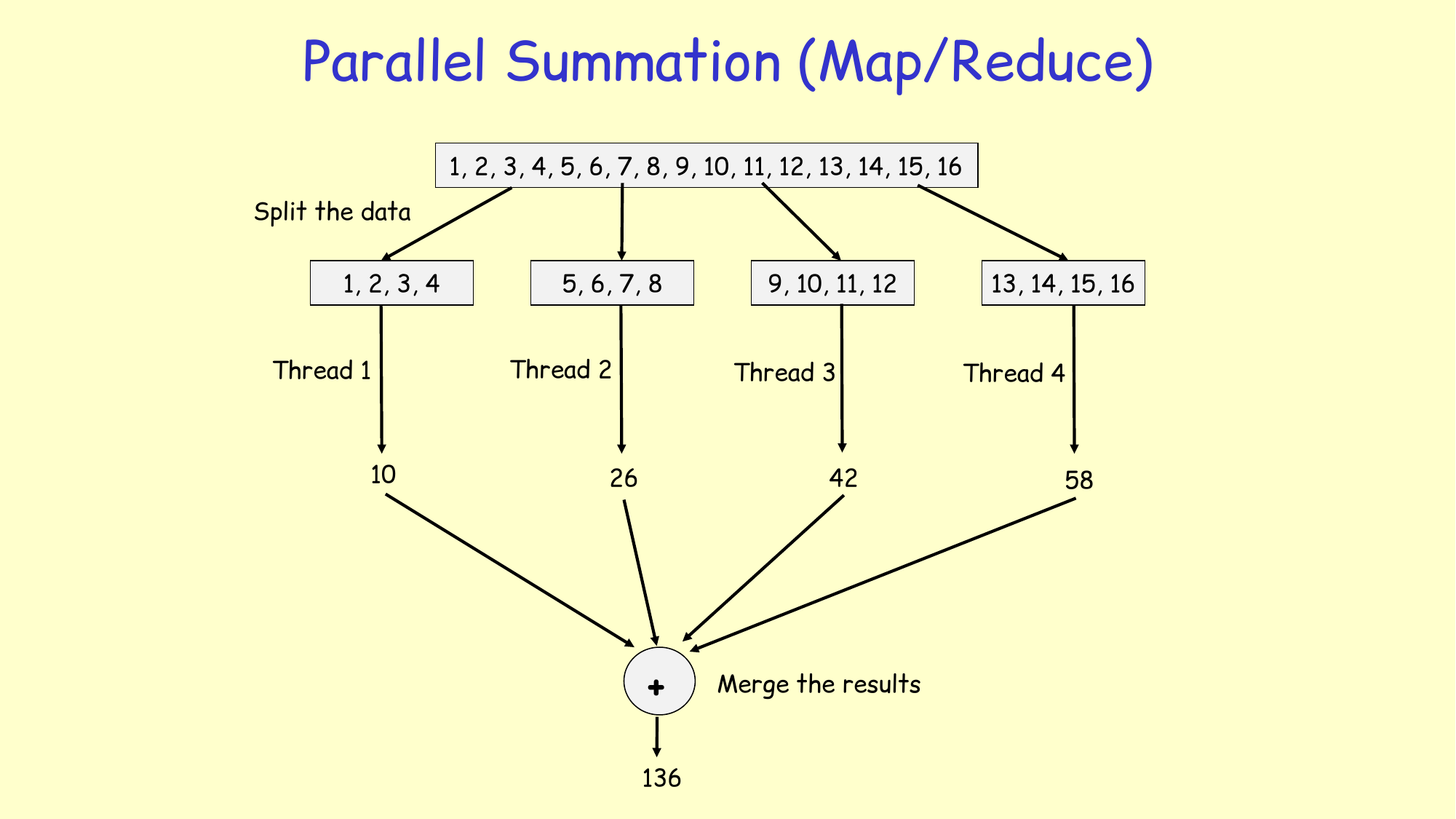

# Parallel Summation (Map/Reduce)
1, 2, 3, 4, 5, 6, 7, 8, 9, 10, 11, 12, 13, 14, 15, 16

Split the data
1, 2, 3, 4
5, 6, 7, 8
9, 10, 11, 12
13, 14, 15, 16

Thread 2
Thread 1
Thread 3
Thread 4

10
26
42
58

+
Merge the results

136